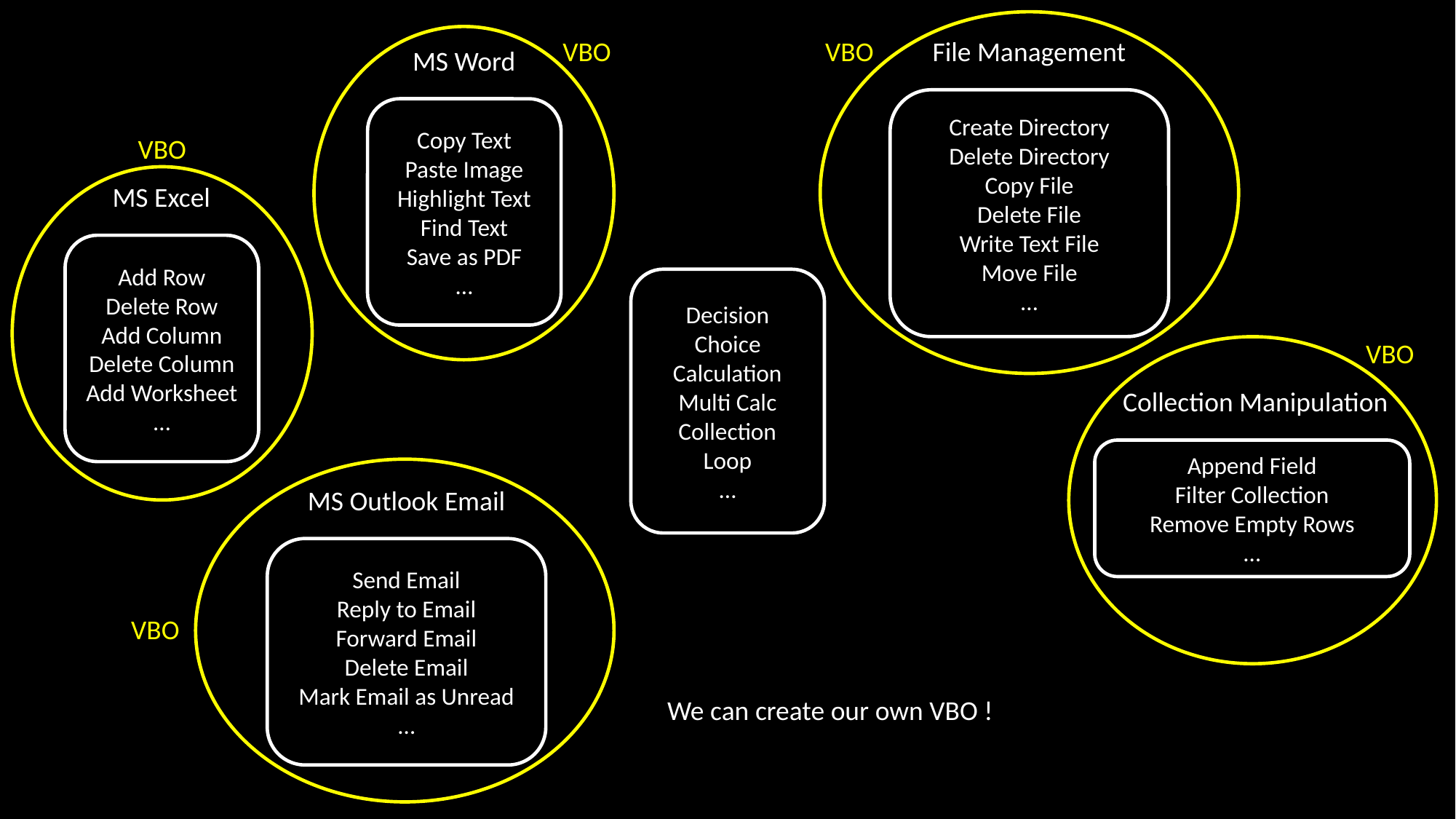

VBO
VBO
File Management
MS Word
Create Directory
Delete Directory
Copy File
Delete File
Write Text File
Move File
…
Copy Text
Paste Image
Highlight Text
Find Text
Save as PDF
…
VBO

MS Excel
Add Row
Delete Row
Add Column
Delete Column
Add Worksheet
…
Decision
Choice
Calculation
Multi Calc
Collection
Loop
…
VBO

Collection Manipulation
Append Field
Filter Collection
Remove Empty Rows
…

MS Outlook Email
Send Email
Reply to Email
Forward Email
Delete Email
Mark Email as Unread
…
VBO
We can create our own VBO !